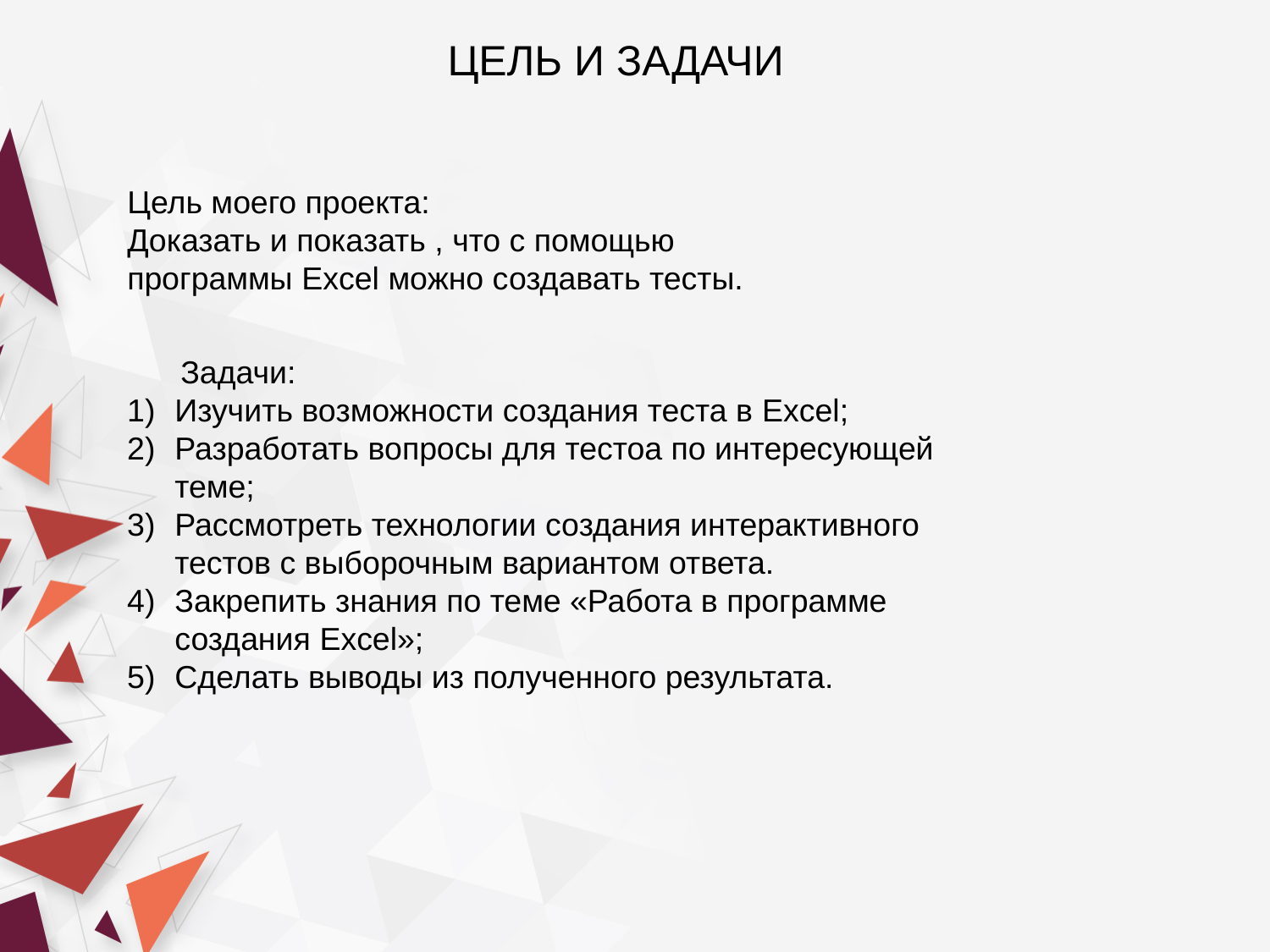

ЦЕЛЬ И ЗАДАЧИ
Цель моего проекта:
Доказать и показать , что с помощью программы Excel можно создавать тесты.
      Задачи:
Изучить возможности создания теста в Excel;
Разработать вопросы для тестоа по интересующей теме;
Рассмотреть технологии создания интерактивного тестов с выборочным вариантом ответа.
Закрепить знания по теме «Работа в программе создания Excel»;
Сделать выводы из полученного результата.